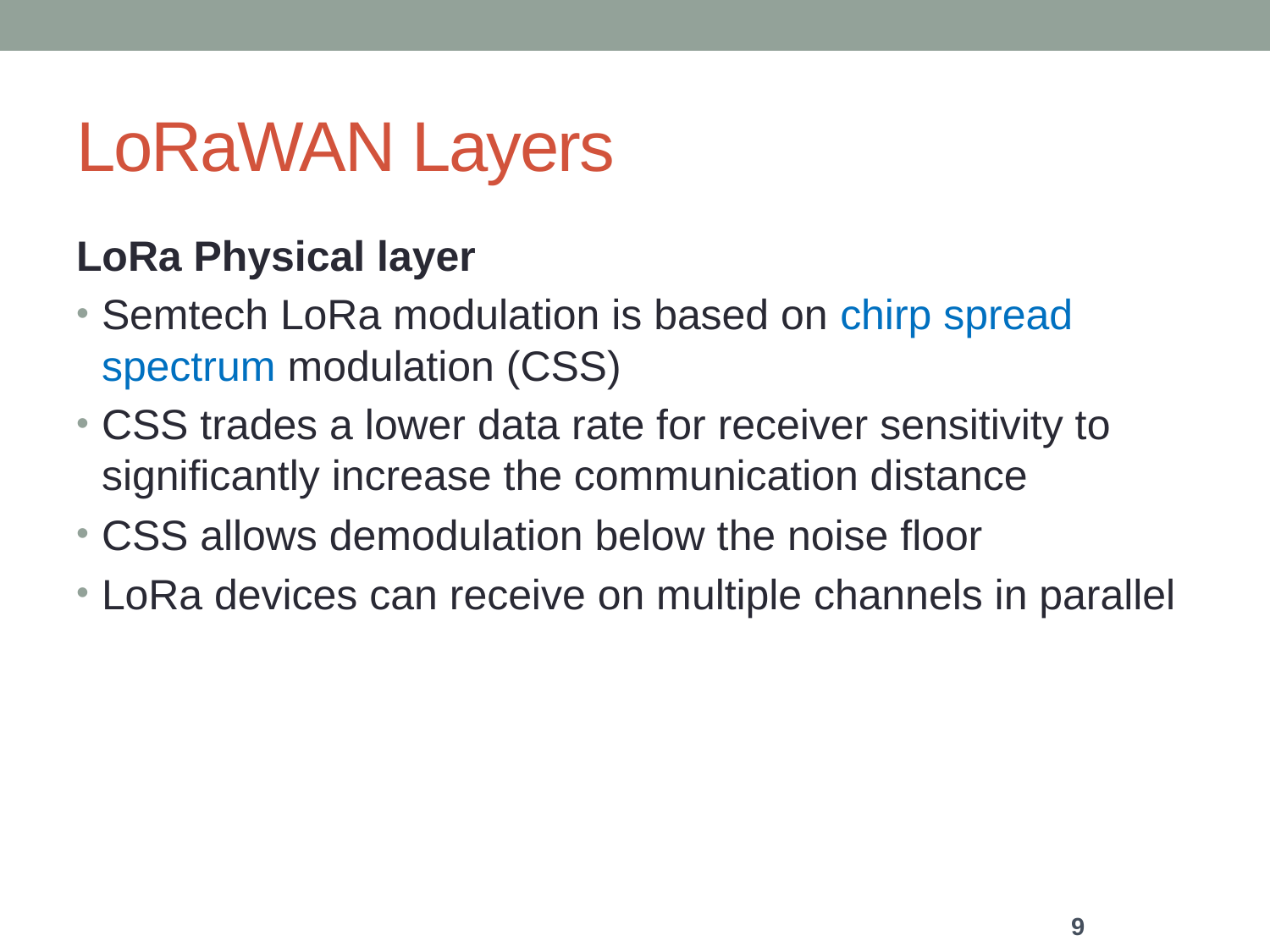

# LoRaWAN Layers
LoRa Physical layer
Semtech LoRa modulation is based on chirp spread spectrum modulation (CSS)
CSS trades a lower data rate for receiver sensitivity to significantly increase the communication distance
CSS allows demodulation below the noise floor
LoRa devices can receive on multiple channels in parallel

9